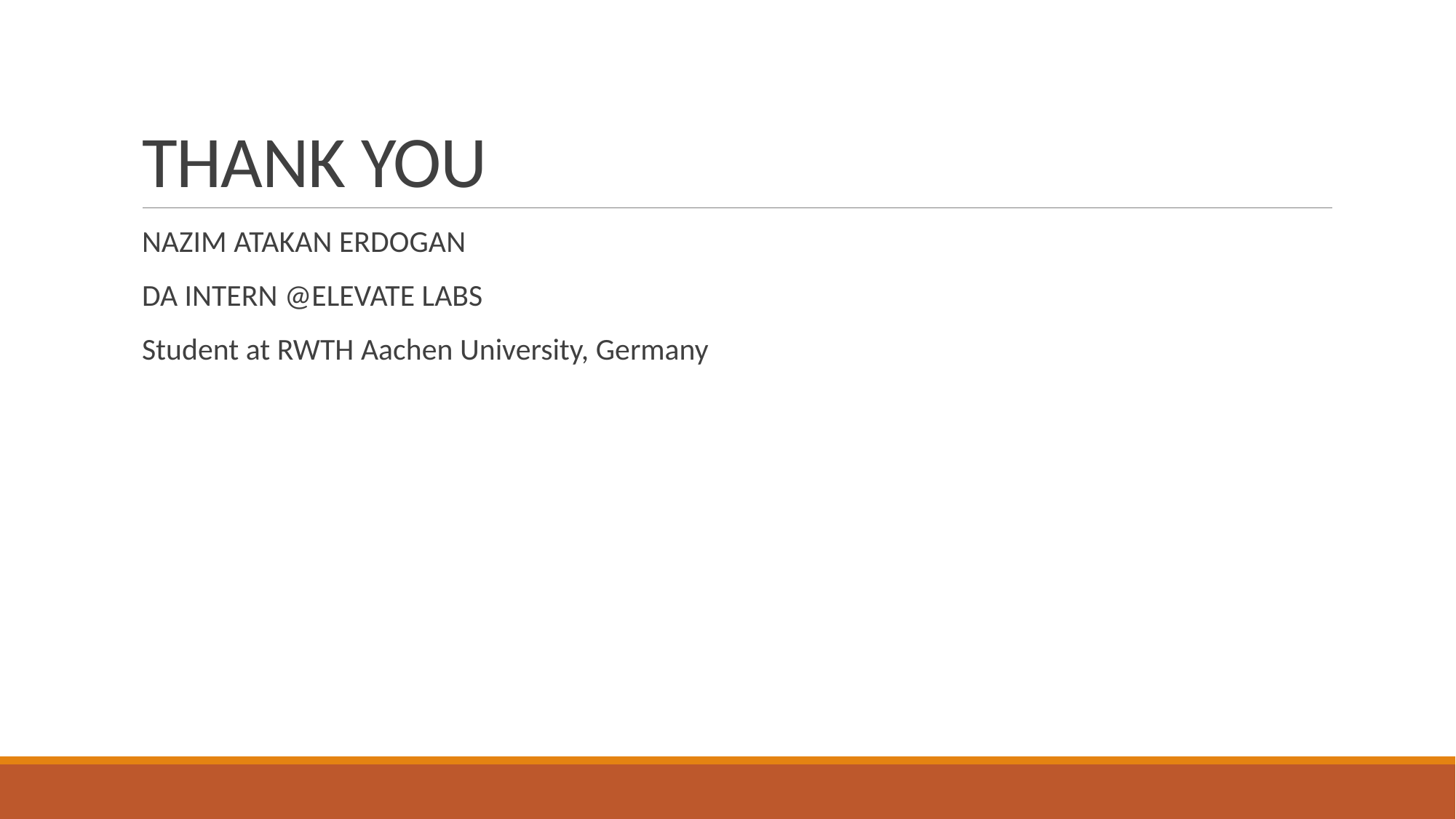

# THANK YOU
NAZIM ATAKAN ERDOGAN
DA INTERN @ELEVATE LABS
Student at RWTH Aachen University, Germany